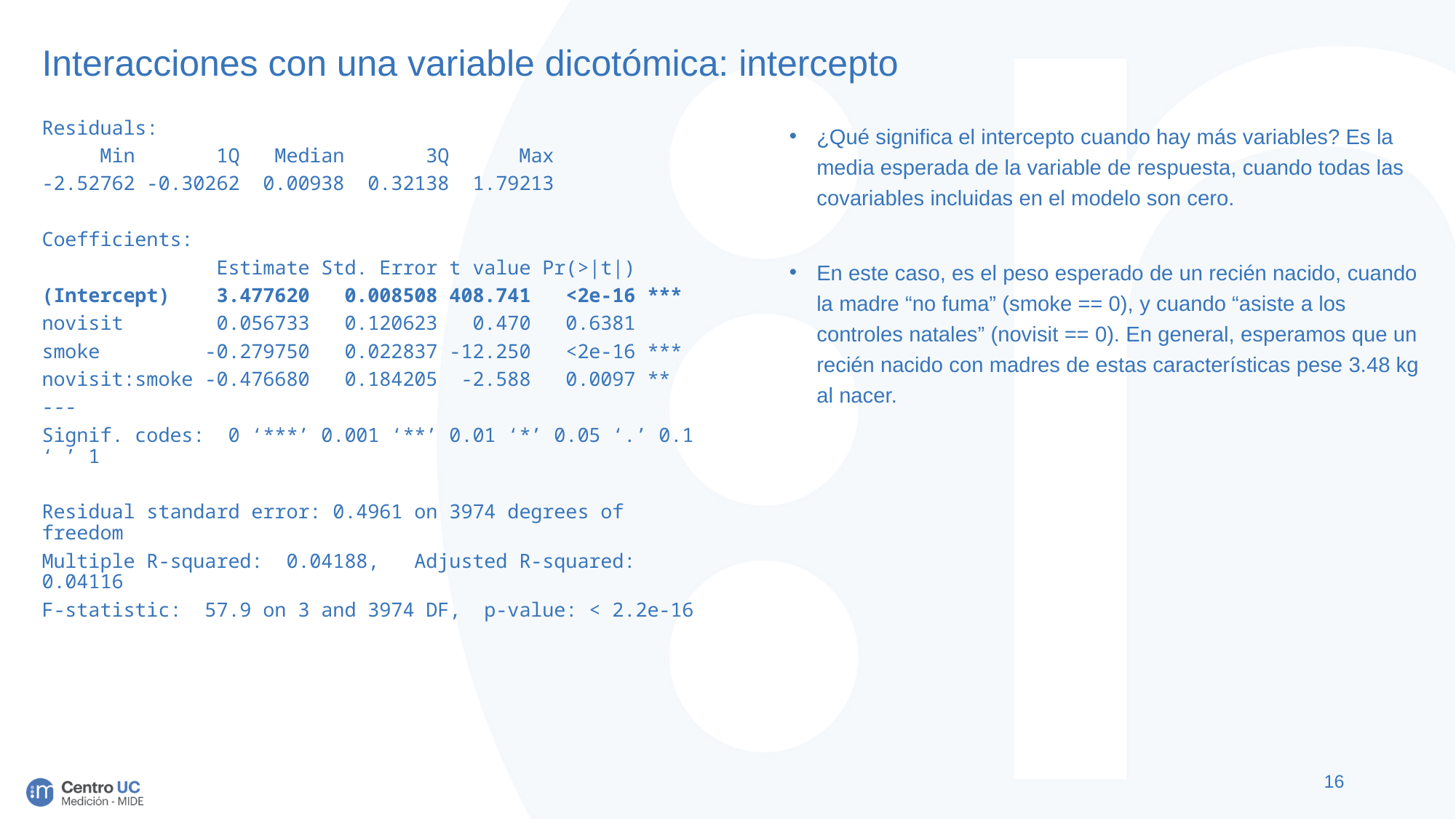

# Interacciones con una variable dicotómica: intercepto
Residuals:
     Min       1Q   Median       3Q      Max
-2.52762 -0.30262  0.00938  0.32138  1.79213

Coefficients:
               Estimate Std. Error t value Pr(>|t|)
(Intercept)    3.477620   0.008508 408.741   <2e-16 ***
novisit        0.056733   0.120623   0.470   0.6381
smoke         -0.279750   0.022837 -12.250   <2e-16 ***
novisit:smoke -0.476680   0.184205  -2.588   0.0097 **
---
Signif. codes:  0 ‘***’ 0.001 ‘**’ 0.01 ‘*’ 0.05 ‘.’ 0.1 ‘ ’ 1

Residual standard error: 0.4961 on 3974 degrees of freedom
Multiple R-squared:  0.04188,   Adjusted R-squared:  0.04116
F-statistic:  57.9 on 3 and 3974 DF,  p-value: < 2.2e-16
¿Qué significa el intercepto cuando hay más variables? Es la media esperada de la variable de respuesta, cuando todas las covariables incluidas en el modelo son cero.

En este caso, es el peso esperado de un recién nacido, cuando la madre “no fuma” (smoke == 0), y cuando “asiste a los controles natales” (novisit == 0). En general, esperamos que un recién nacido con madres de estas características pese 3.48 kg al nacer.

16